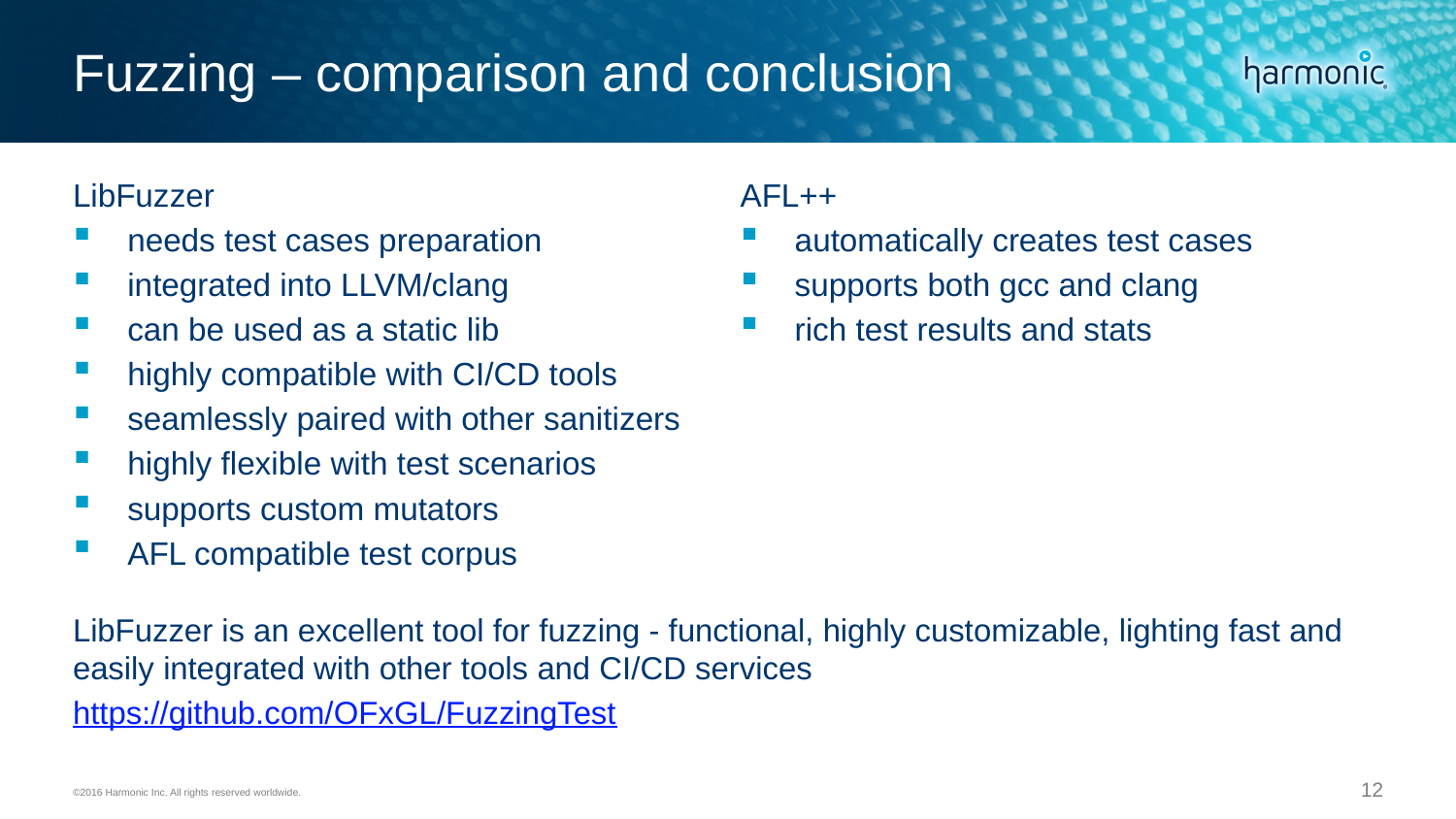

# Fuzzing – comparison and conclusion
LibFuzzer
needs test cases preparation
integrated into LLVM/clang
can be used as a static lib
highly compatible with CI/CD tools
seamlessly paired with other sanitizers
highly flexible with test scenarios
supports custom mutators
AFL compatible test corpus

AFL++
automatically creates test cases
supports both gcc and clang
rich test results and stats

LibFuzzer is an excellent tool for fuzzing - functional, highly customizable, lighting fast and easily integrated with other tools and CI/CD services
https://github.com/OFxGL/FuzzingTest